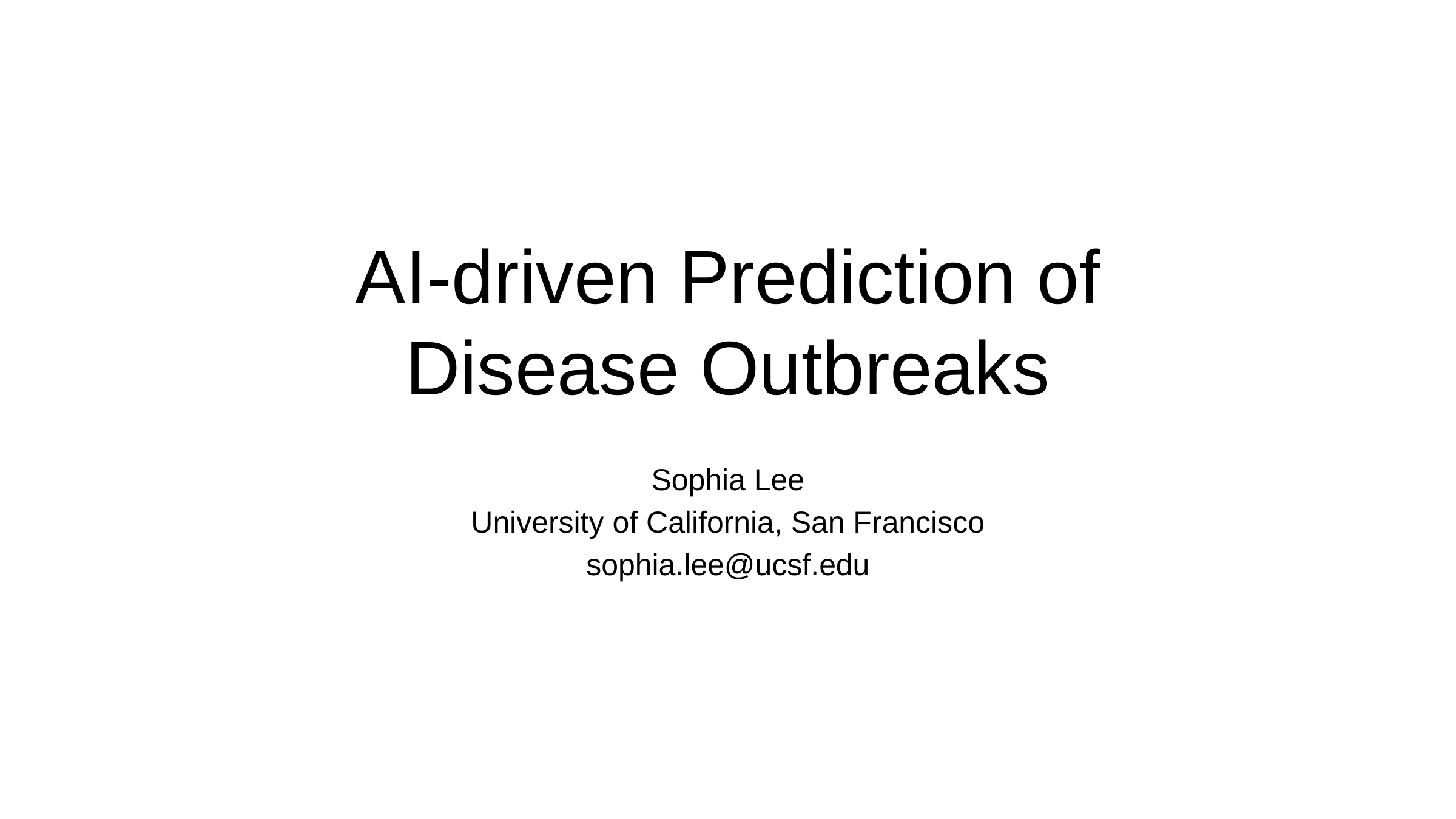

# AI-driven Prediction of Disease Outbreaks
Sophia Lee
University of California, San Francisco
sophia.lee@ucsf.edu